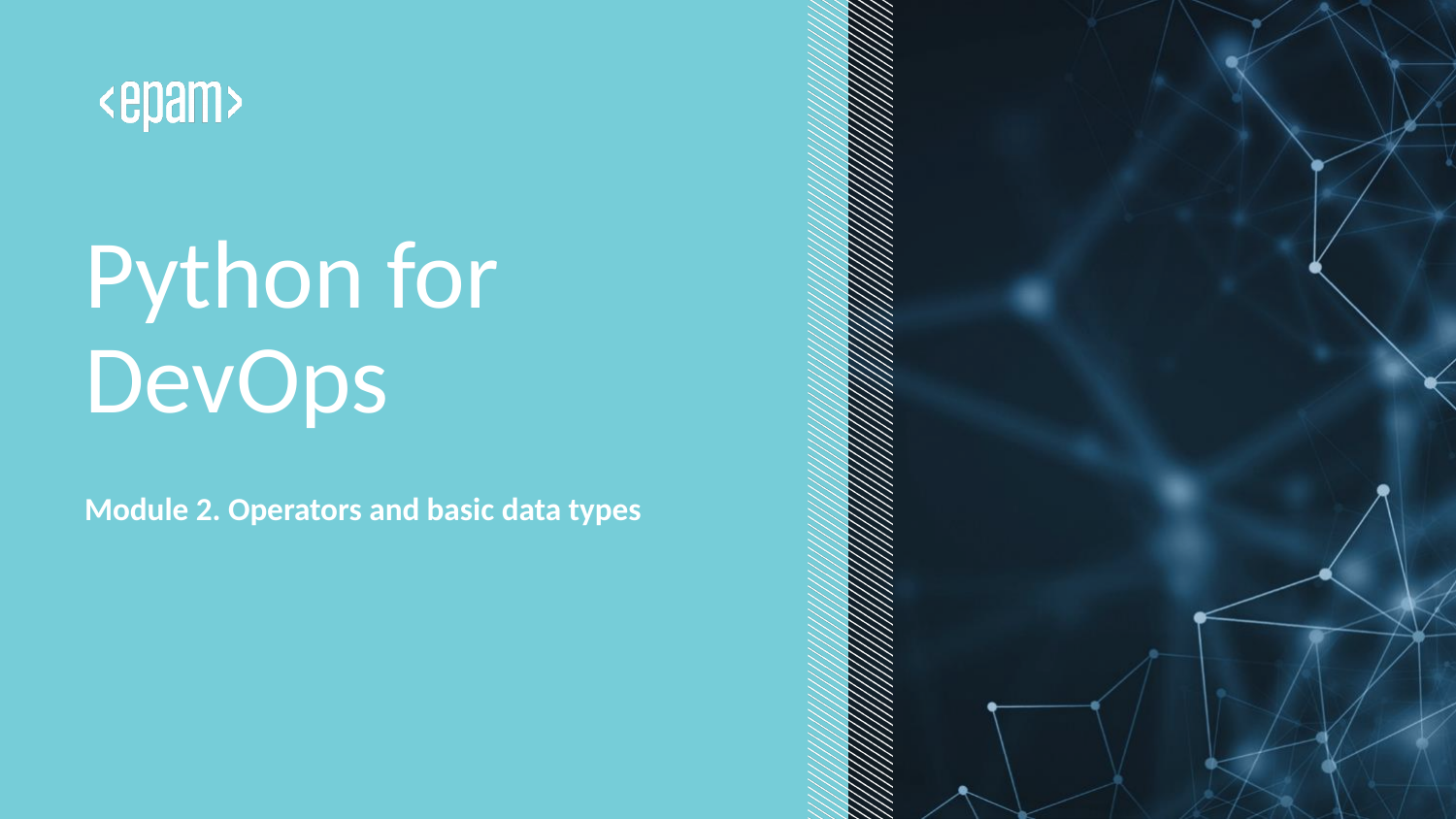

# Python for DevOps
Module 2. Operators and basic data types